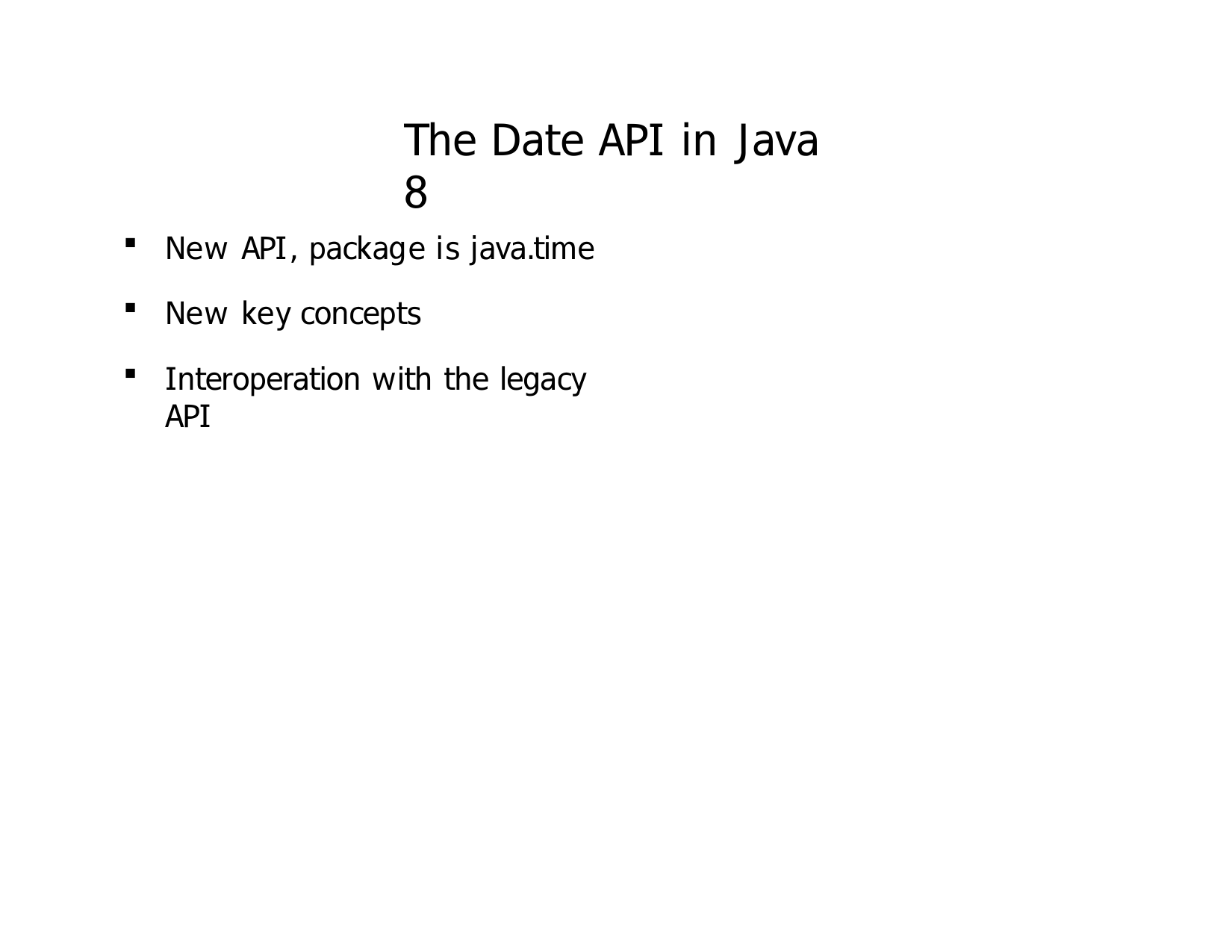

# The Date API in Java 8
New API, package is java.time
New key concepts
Interoperation with the legacy API
21